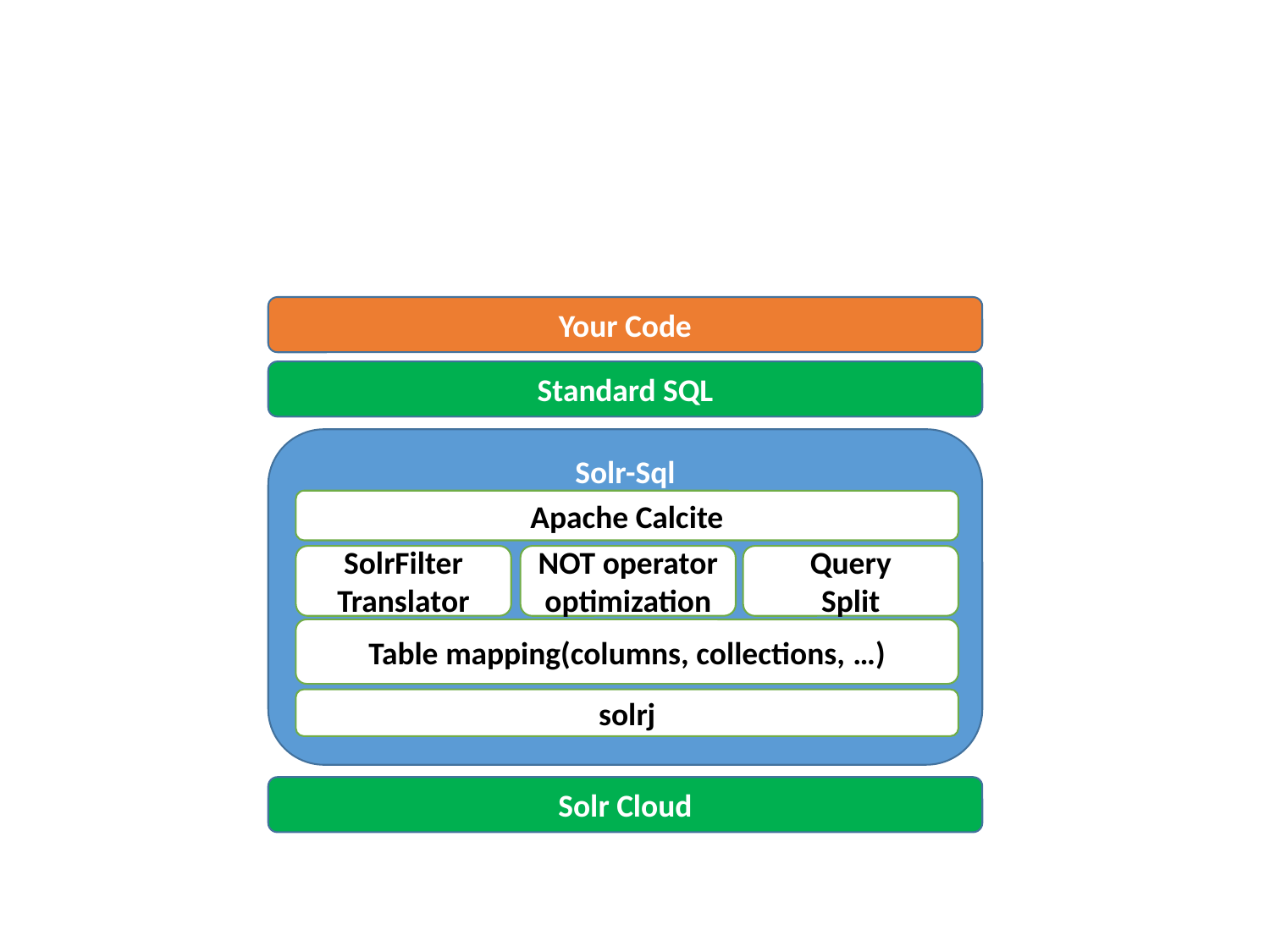

#
Your Code
Standard SQL
Solr-Sql
Apache Calcite
SolrFilter
Translator
NOT operator optimization
Query
Split
Table mapping(columns, collections, …)
solrj
Solr Cloud